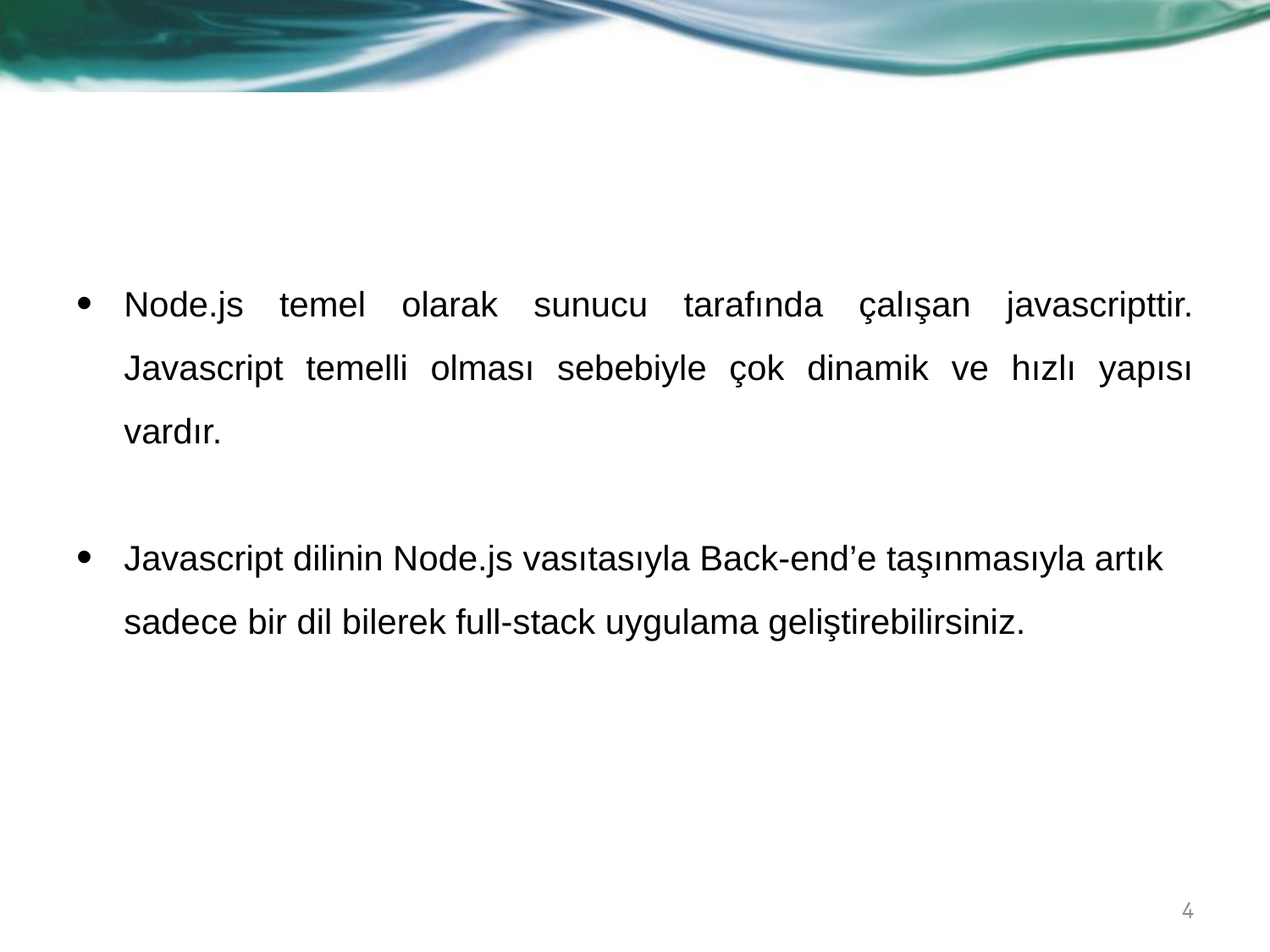

Node.js temel olarak sunucu tarafında çalışan javascripttir. Javascript temelli olması sebebiyle çok dinamik ve hızlı yapısı vardır.

Javascript dilinin Node.js vasıtasıyla Back-end’e taşınmasıyla artık sadece bir dil bilerek full-stack uygulama geliştirebilirsiniz.
4